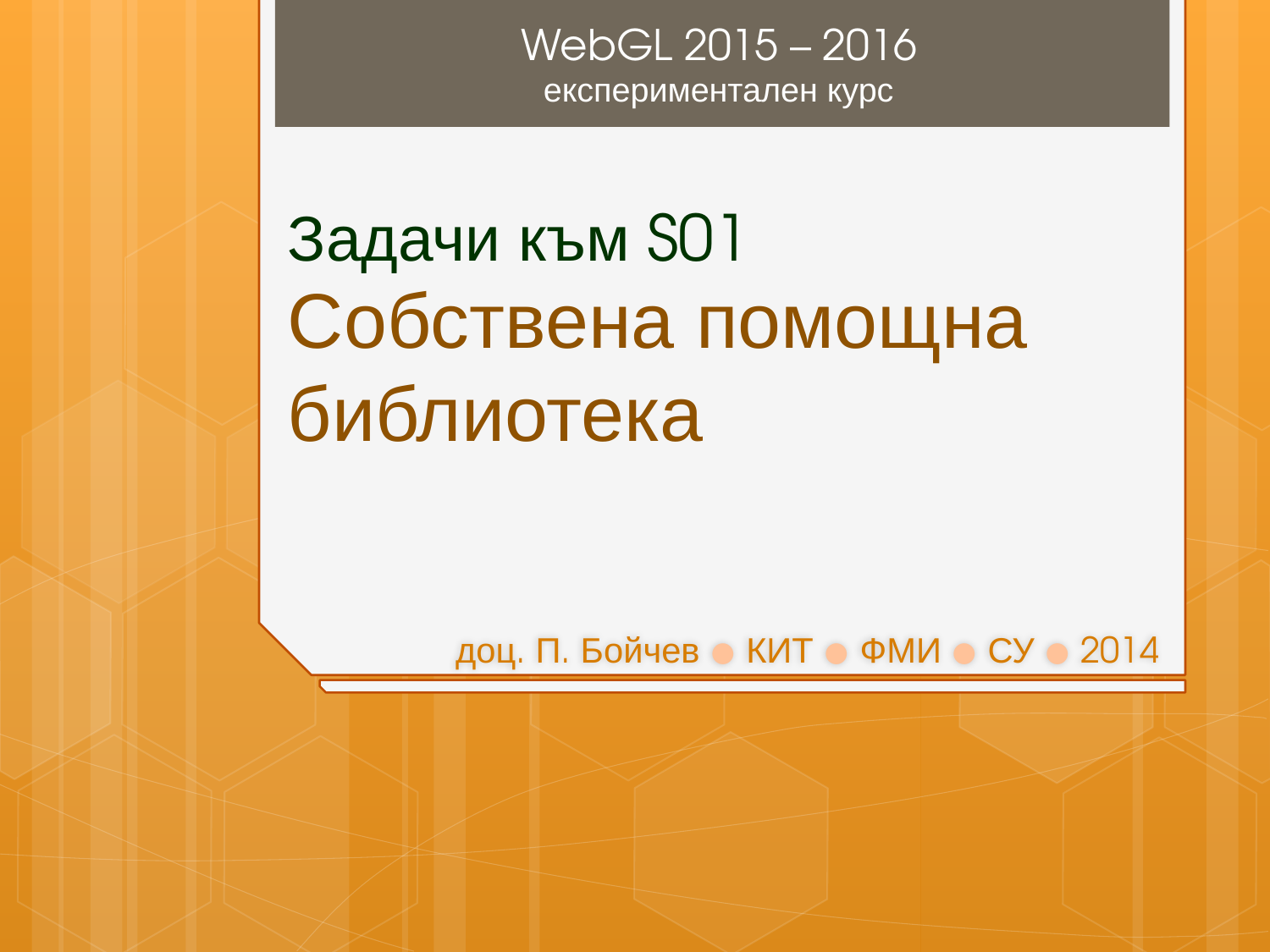

Задачи към S01
# Собствена помощна библиотека